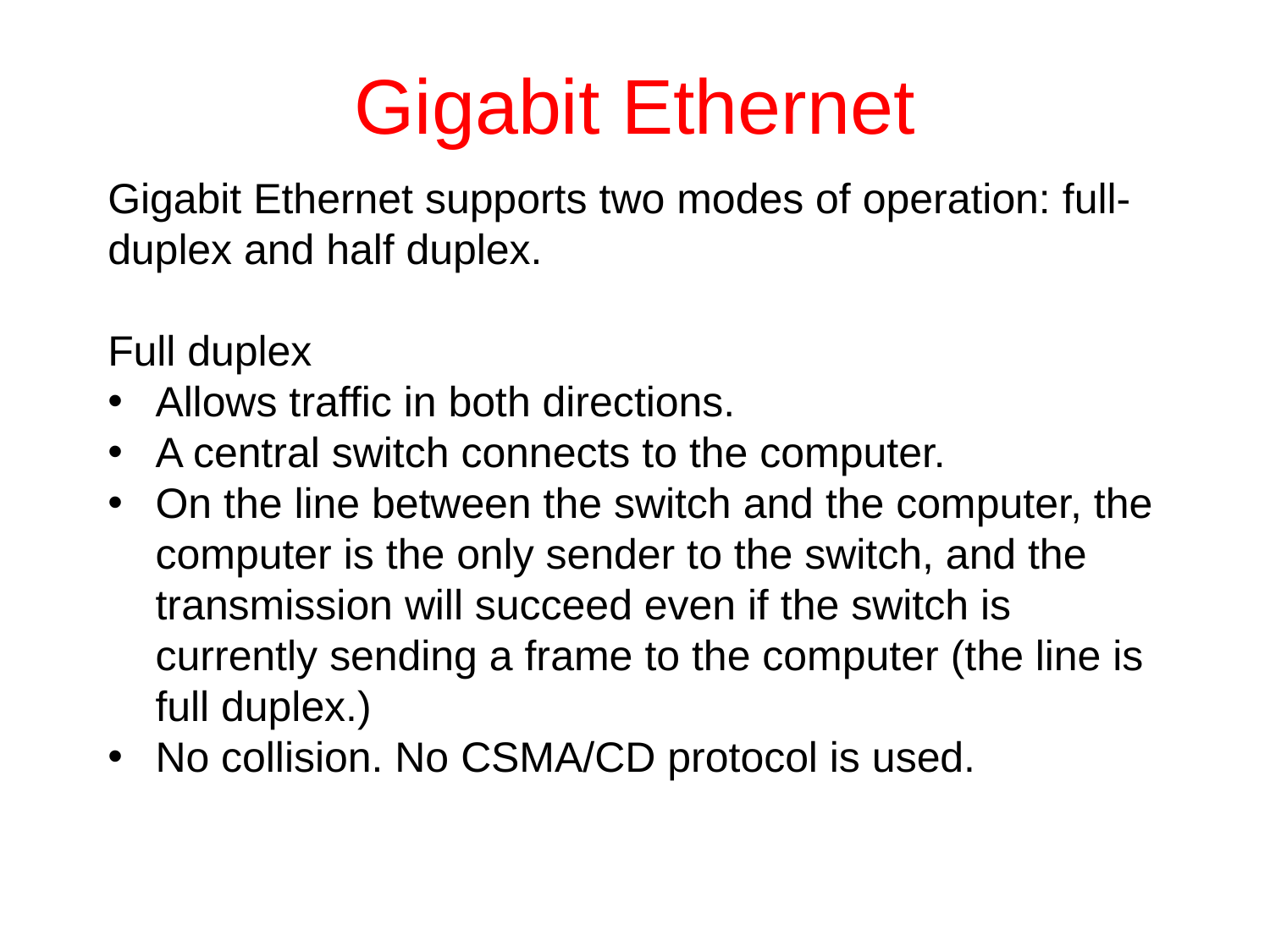

# Gigabit Ethernet
Gigabit Ethernet supports two modes of operation: full-duplex and half duplex.

Full duplex
Allows traffic in both directions.
A central switch connects to the computer.
On the line between the switch and the computer, the computer is the only sender to the switch, and the transmission will succeed even if the switch is currently sending a frame to the computer (the line is full duplex.)
No collision. No CSMA/CD protocol is used.